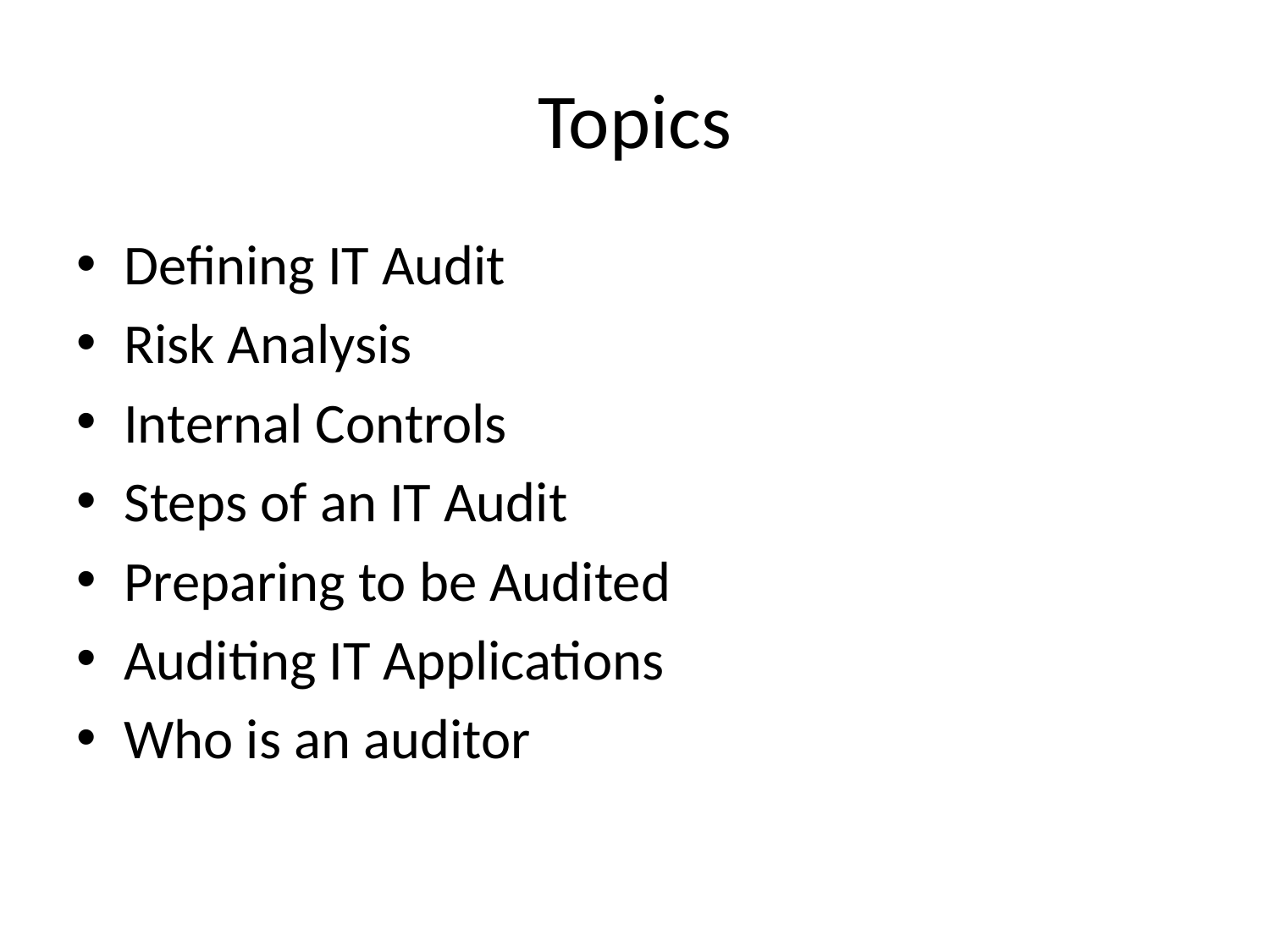

# Topics
Defining IT Audit
Risk Analysis
Internal Controls
Steps of an IT Audit
Preparing to be Audited
Auditing IT Applications
Who is an auditor